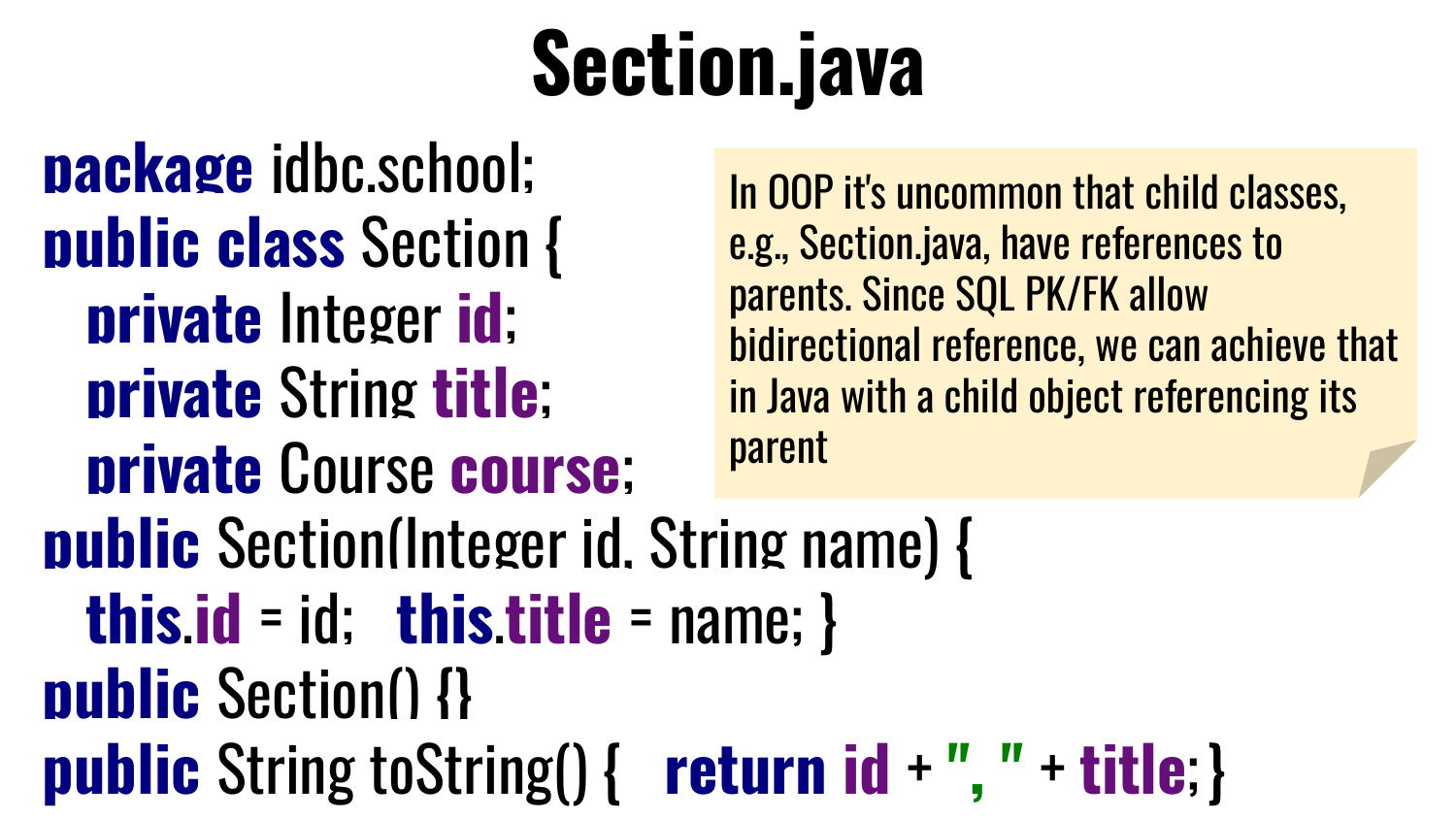

# Section.java
package jdbc.school;
public class Section {
   private Integer id;
   private String title;
   private Course course;
public Section(Integer id, String name) {
   this.id = id;   this.title = name; }
public Section() {}
public String toString() {   return id + ", " + title;	}

In OOP it's uncommon that child classes, e.g., Section.java, have references to parents. Since SQL PK/FK allow bidirectional reference, we can achieve that in Java with a child object referencing its parent